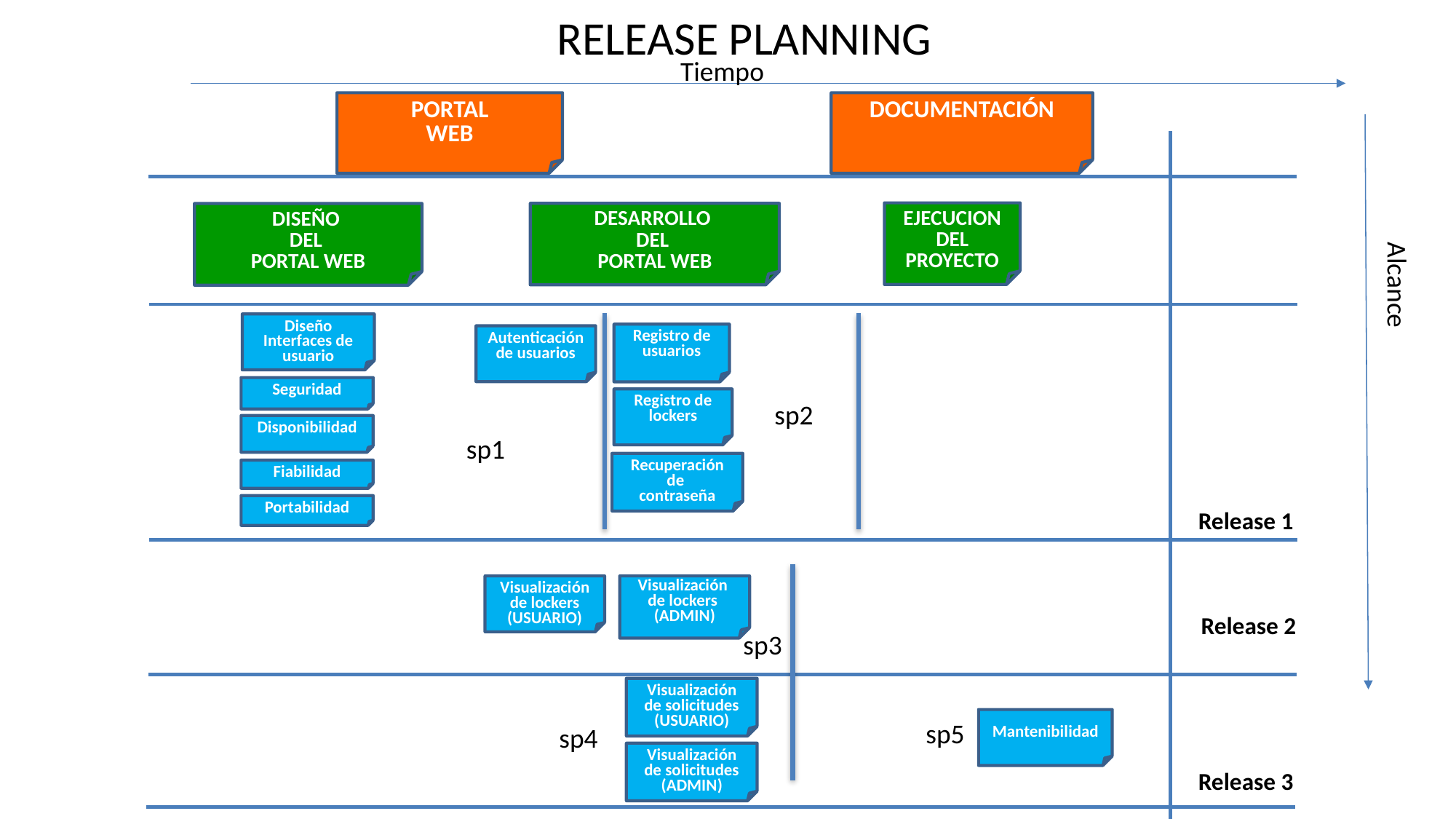

RELEASE PLANNING
Tiempo
PORTAL
WEB
DOCUMENTACIÓN
EJECUCION DEL PROYECTO
DESARROLLO
DEL
PORTAL WEB
DISEÑO
DEL
PORTAL WEB

Alcance
Diseño Interfaces de usuario
Registro de usuarios
Autenticación de usuarios
Seguridad
Registro de lockers
sp2
Disponibilidad
sp1
Recuperación de
contraseña
Fiabilidad
Portabilidad
Release 1
Visualización de lockers (USUARIO)
Visualización
de lockers
(ADMIN)
Release 2
sp3
Visualización de solicitudes (USUARIO)
Mantenibilidad
sp5
sp4
Visualización de solicitudes (ADMIN)
Release 3